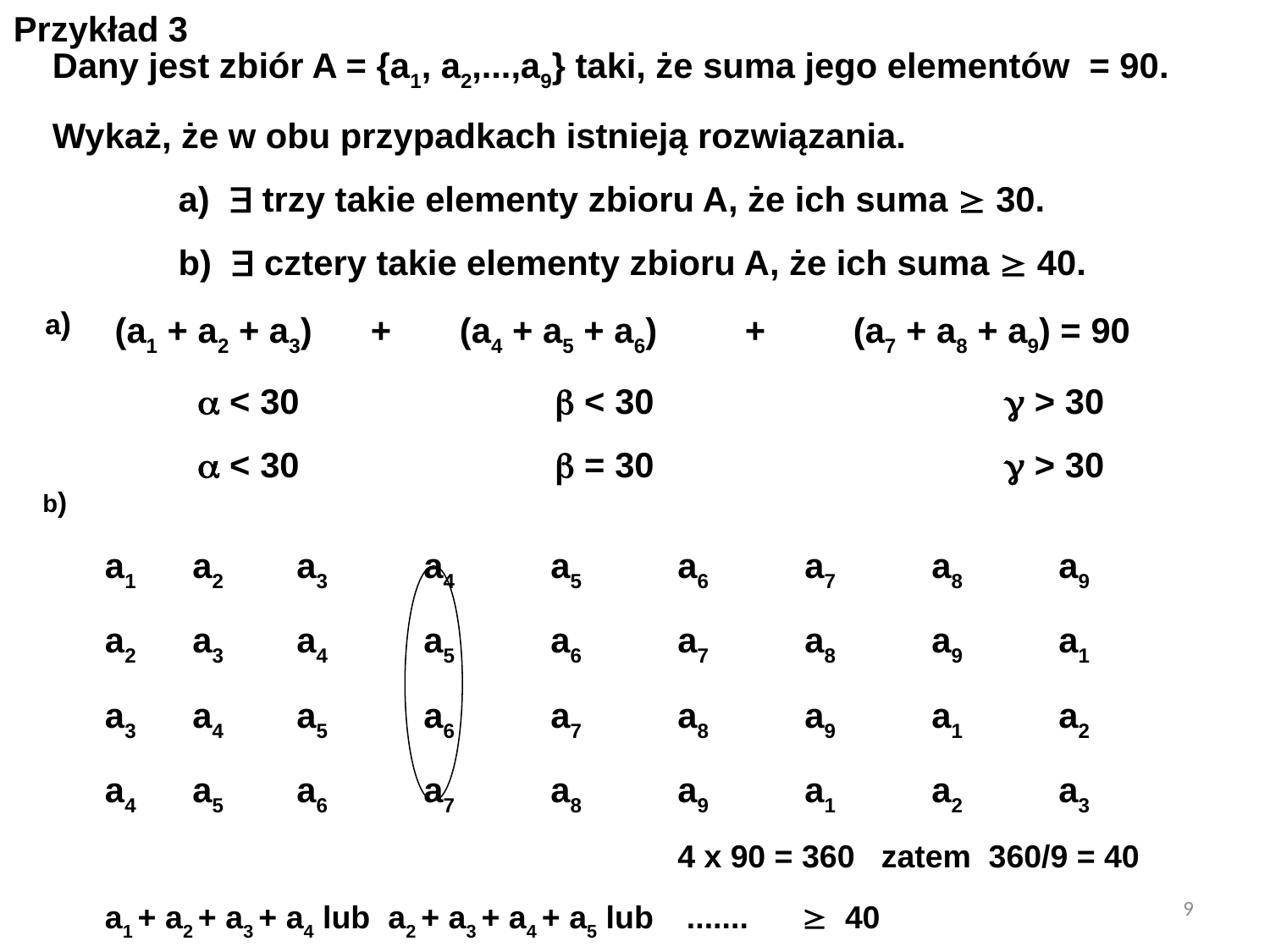

Przykład 3
Dany jest zbiór A = {a1, a2,...,a9} taki, że suma jego elementów  = 90.
Wykaż, że w obu przypadkach istnieją rozwiązania.
a)  ∃ trzy takie elementy zbioru A, że ich suma ≥ 30.
b)  ∃ cztery takie elementy zbioru A, że ich suma ≥ 40.
(a1 + a2 + a3)      +       (a4 + a5 + a6)         +	    (a7 + a8 + a9) = 90
  α < 30		      β < 30			γ > 30
  α < 30		      β = 30			γ > 30
a)
b)
a1	    a2	a3	a4	a5	a6	a7	a8	a9
a2	    a3	a4	a5	a6	a7	a8	a9	a1
a3	    a4	a5	a6	a7	a8	a9	a1	a2
a4	    a5	a6	a7	a8	a9	a1	a2	a3
					4 x 90 = 360   zatem  360/9 = 40
a1 + a2 + a3 + a4 lub  a2 + a3 + a4 + a5 lub	 .......      ≥  40

9